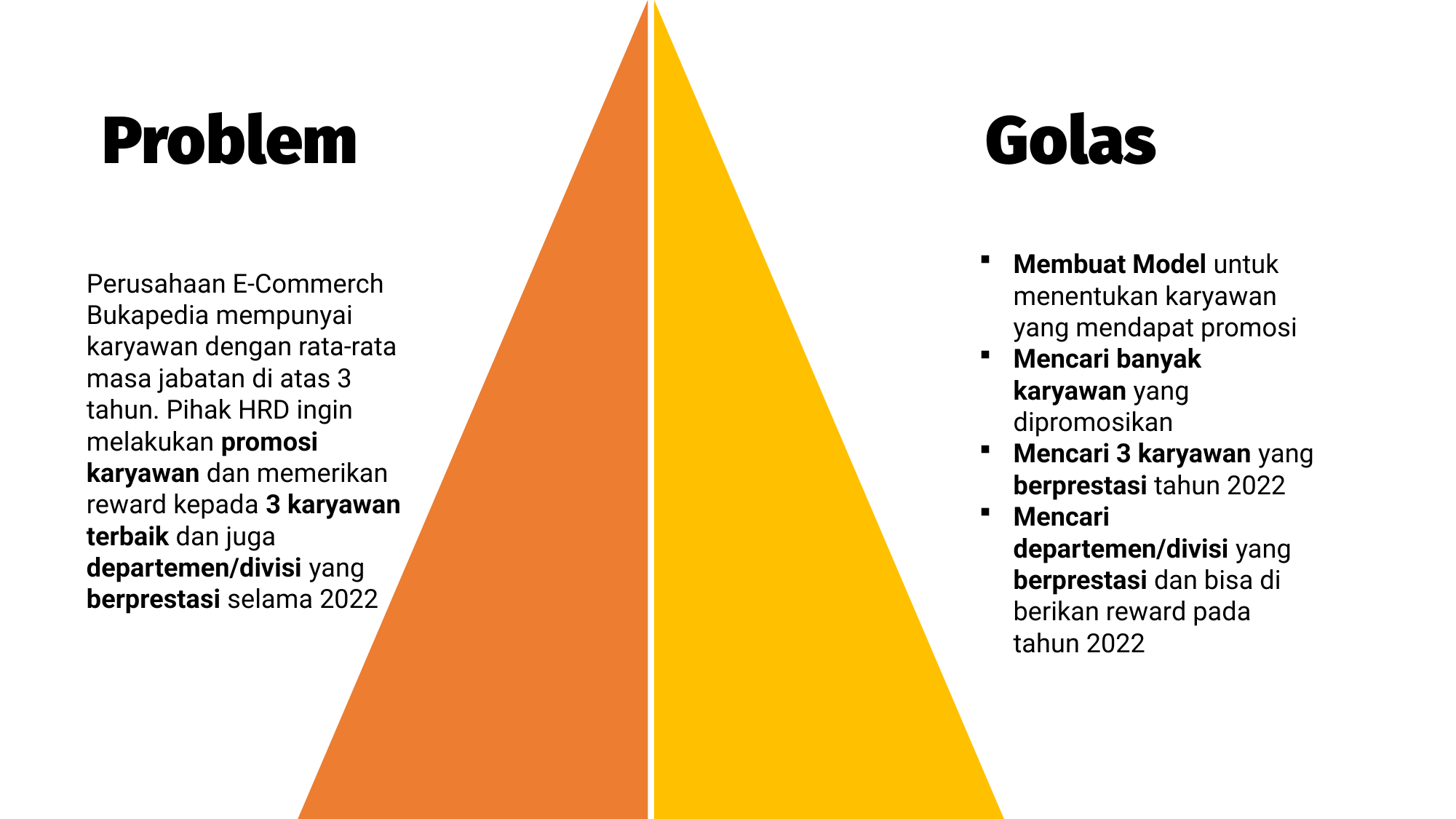

Problem
Golas
Perusahaan E-Commerch Bukapedia mempunyai karyawan dengan rata-rata masa jabatan di atas 3 tahun. Pihak HRD ingin melakukan promosi karyawan dan memerikan reward kepada 3 karyawan terbaik dan juga departemen/divisi yang berprestasi selama 2022
Membuat Model untuk menentukan karyawan yang mendapat promosi
Mencari banyak karyawan yang dipromosikan
Mencari 3 karyawan yang berprestasi tahun 2022
Mencari departemen/divisi yang berprestasi dan bisa di berikan reward pada tahun 2022